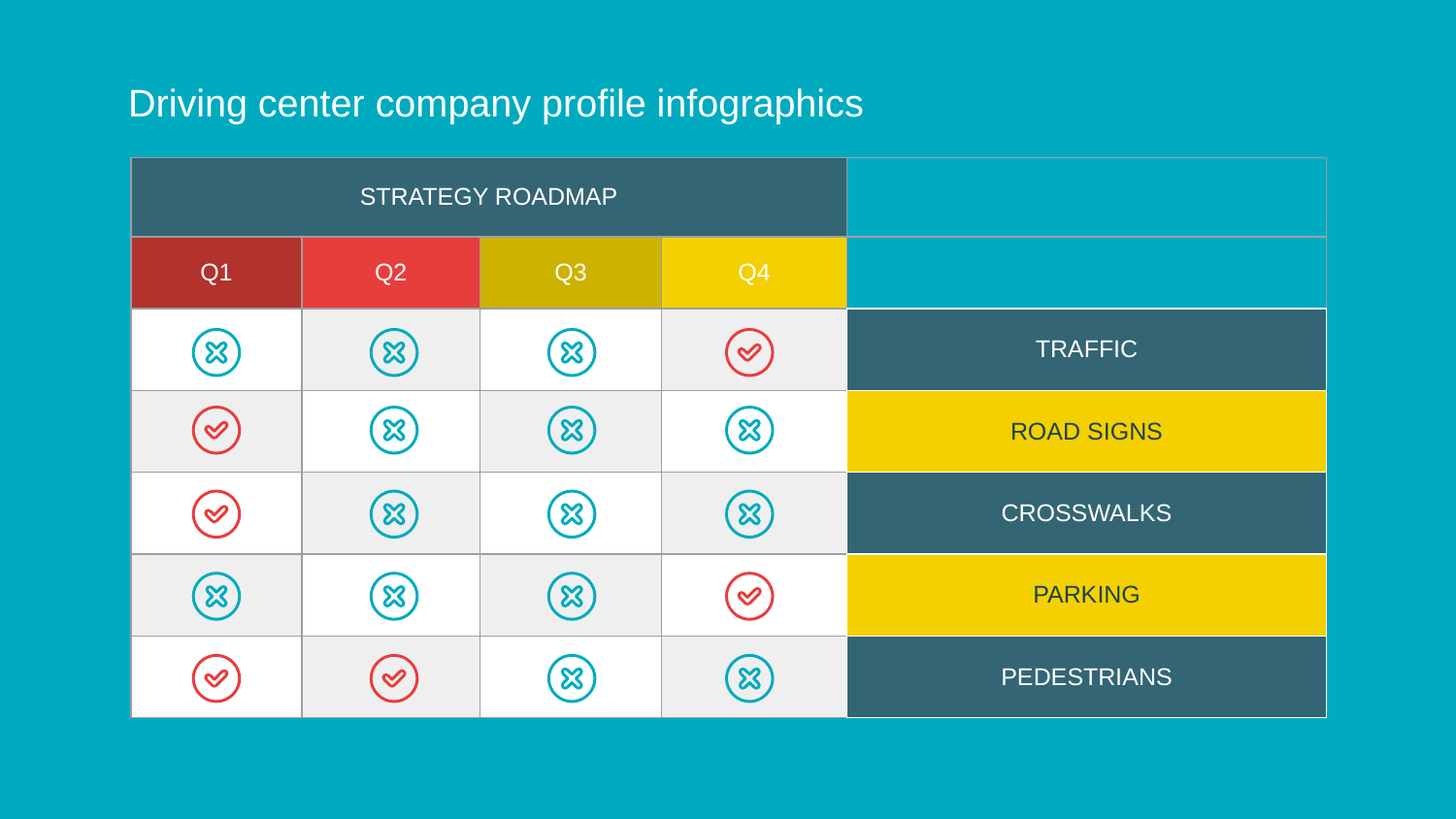

# Driving center company profile infographics
| STRATEGY ROADMAP |  |  |  |  |
| --- | --- | --- | --- | --- |
| Q1 | Q2 | Q3 | Q4 |  |
|  |  |  |  | TRAFFIC |
|  |  |  |  | ROAD SIGNS |
|  |  |  |  | CROSSWALKS |
|  |  |  |  | PARKING |
|  |  |  |  | PEDESTRIANS |